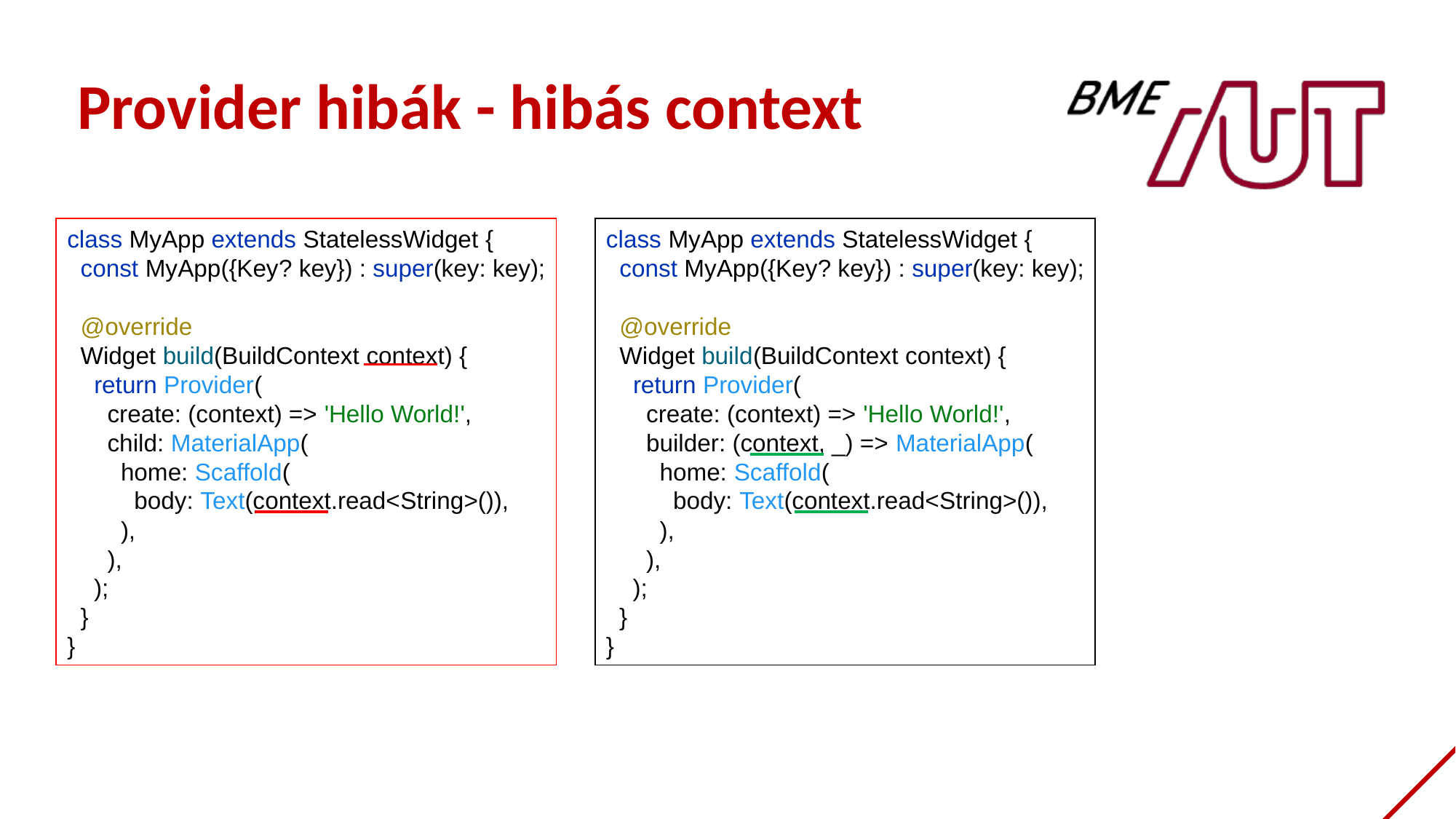

Provider hibák - hibás context
class MyApp extends StatelessWidget {
  const MyApp({Key? key}) : super(key: key);
  @override
  Widget build(BuildContext context) {
    return Provider(
      create: (context) => 'Hello World!',
      child: MaterialApp(
        home: Scaffold(
          body: Text(context.read<String>()),
        ),
      ),
    );
  }
}
class MyApp extends StatelessWidget {
  const MyApp({Key? key}) : super(key: key);
  @override
  Widget build(BuildContext context) {
    return Provider(
      create: (context) => 'Hello World!',
      builder: (context, _) => MaterialApp(
        home: Scaffold(
          body: Text(context.read<String>()),
        ),
      ),
    );
  }
}